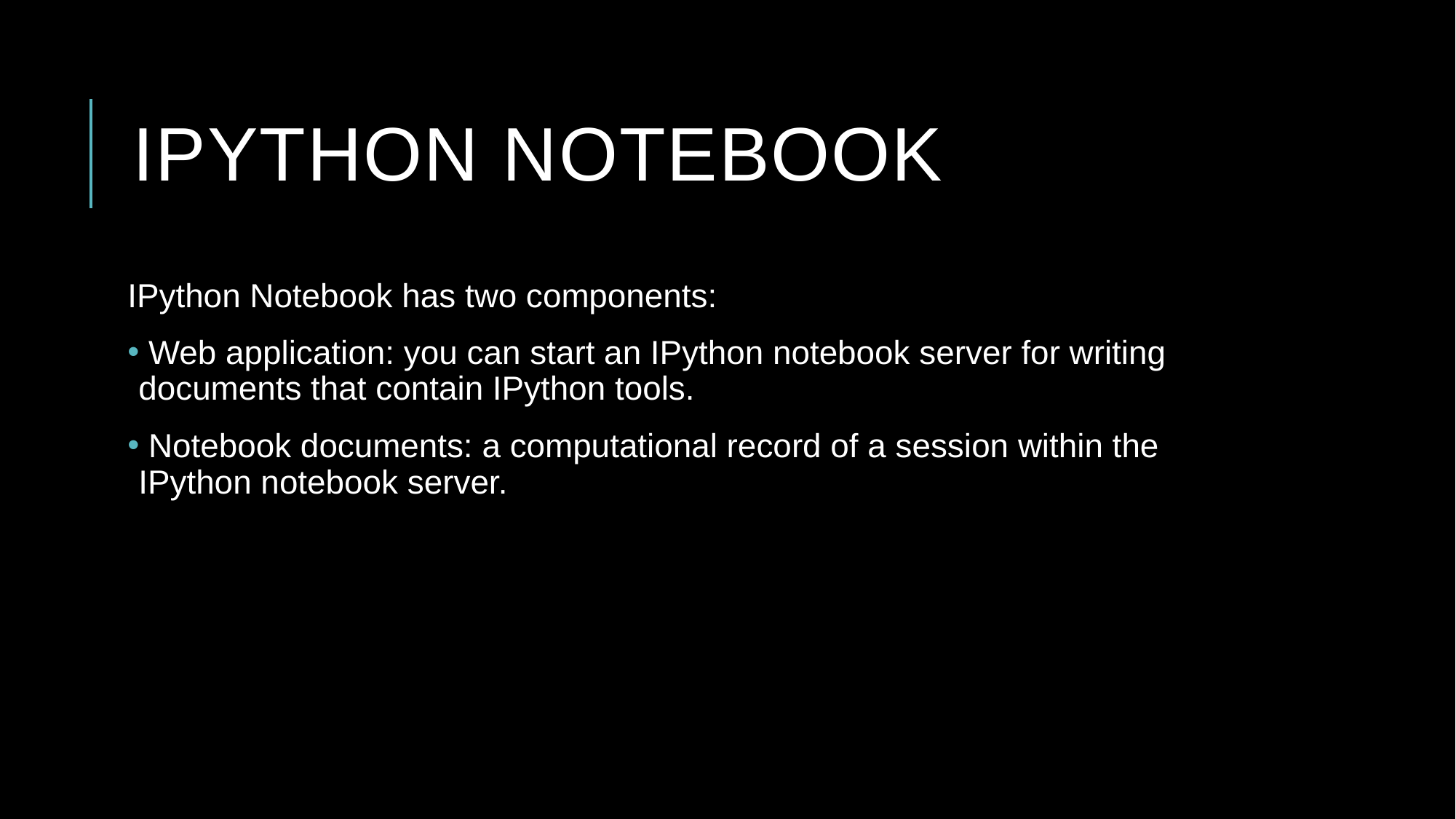

# Ipython notebook
IPython Notebook has two components:
 Web application: you can start an IPython notebook server for writing documents that contain IPython tools.
 Notebook documents: a computational record of a session within the IPython notebook server.